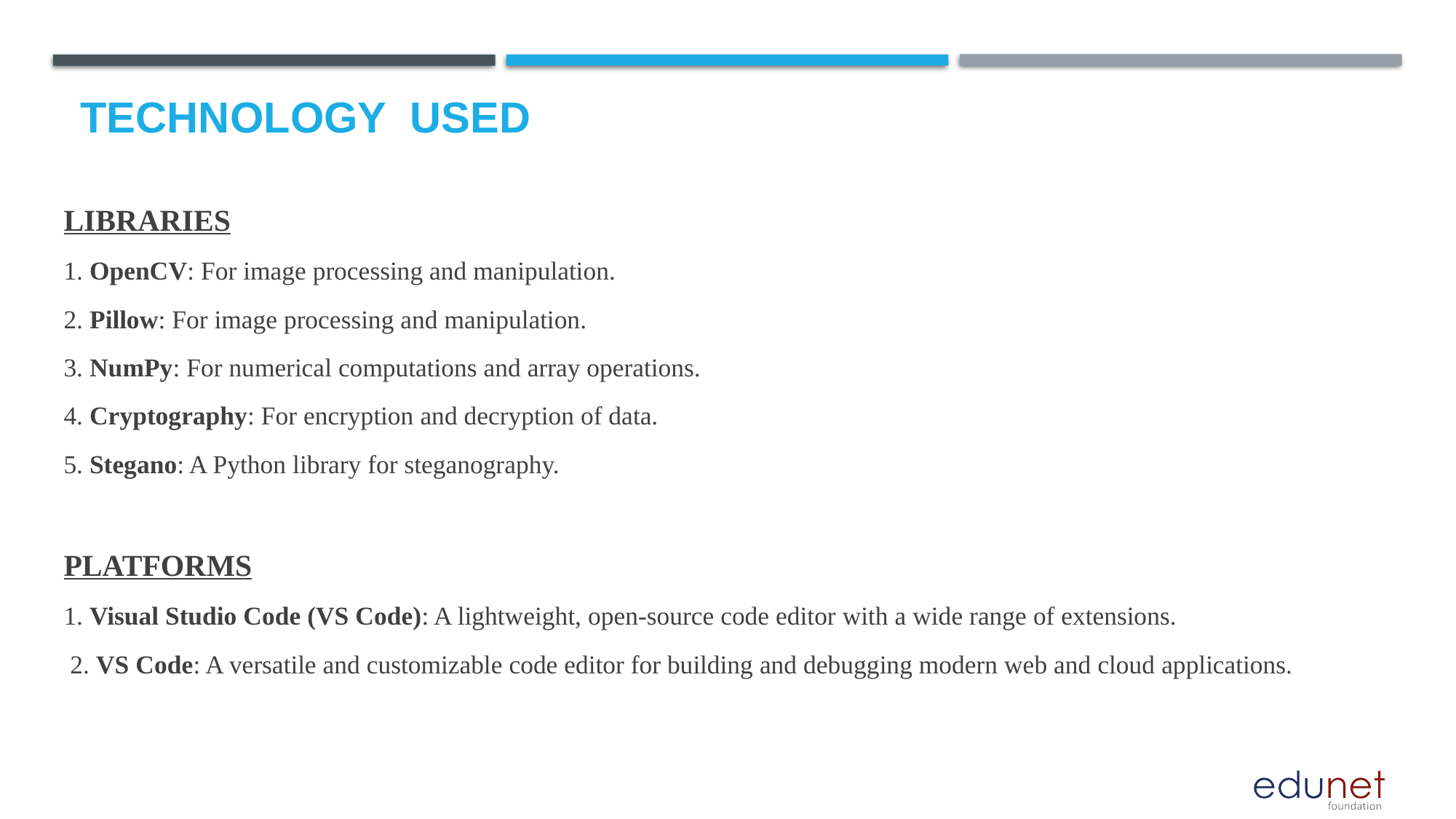

# Technology  used
LIBRARIES
1. OpenCV: For image processing and manipulation.
2. Pillow: For image processing and manipulation.
3. NumPy: For numerical computations and array operations.
4. Cryptography: For encryption and decryption of data.
5. Stegano: A Python library for steganography.

PLATFORMS
1. Visual Studio Code (VS Code): A lightweight, open-source code editor with a wide range of extensions.
 2. VS Code: A versatile and customizable code editor for building and debugging modern web and cloud applications.